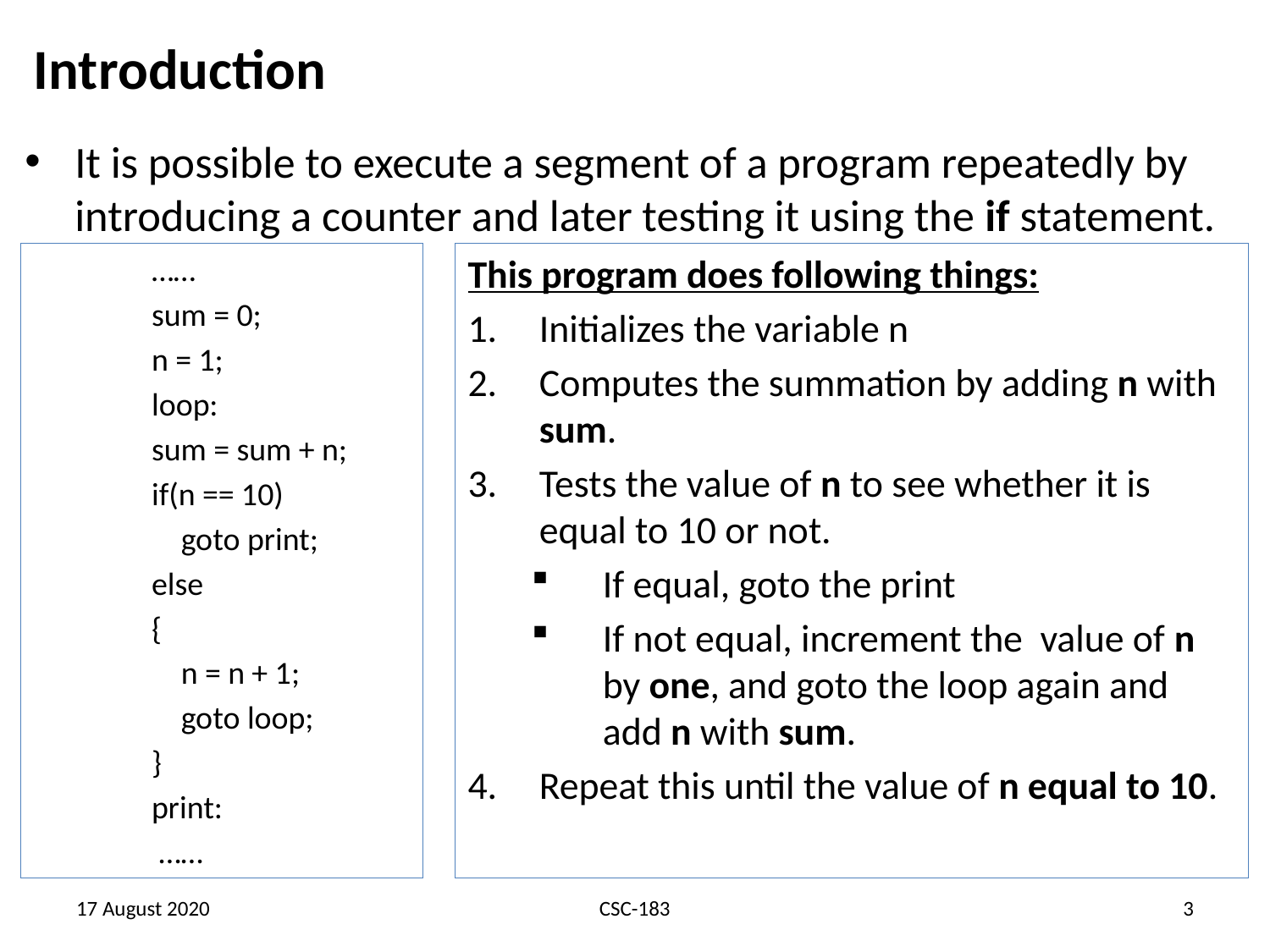

# Introduction
It is possible to execute a segment of a program repeatedly by introducing a counter and later testing it using the if statement.
……
sum = 0;
n = 1;
loop:
sum = sum + n;
if(n == 10)
	goto print;
else
{
	n = n + 1;
	goto loop;
}
print:
 ……

This program does following things:
Initializes the variable n
Computes the summation by adding n with sum.
Tests the value of n to see whether it is equal to 10 or not.
If equal, goto the print
If not equal, increment the  value of n by one, and goto the loop again and add n with sum.
Repeat this until the value of n equal to 10.
17 August 2020
CSC-183
3